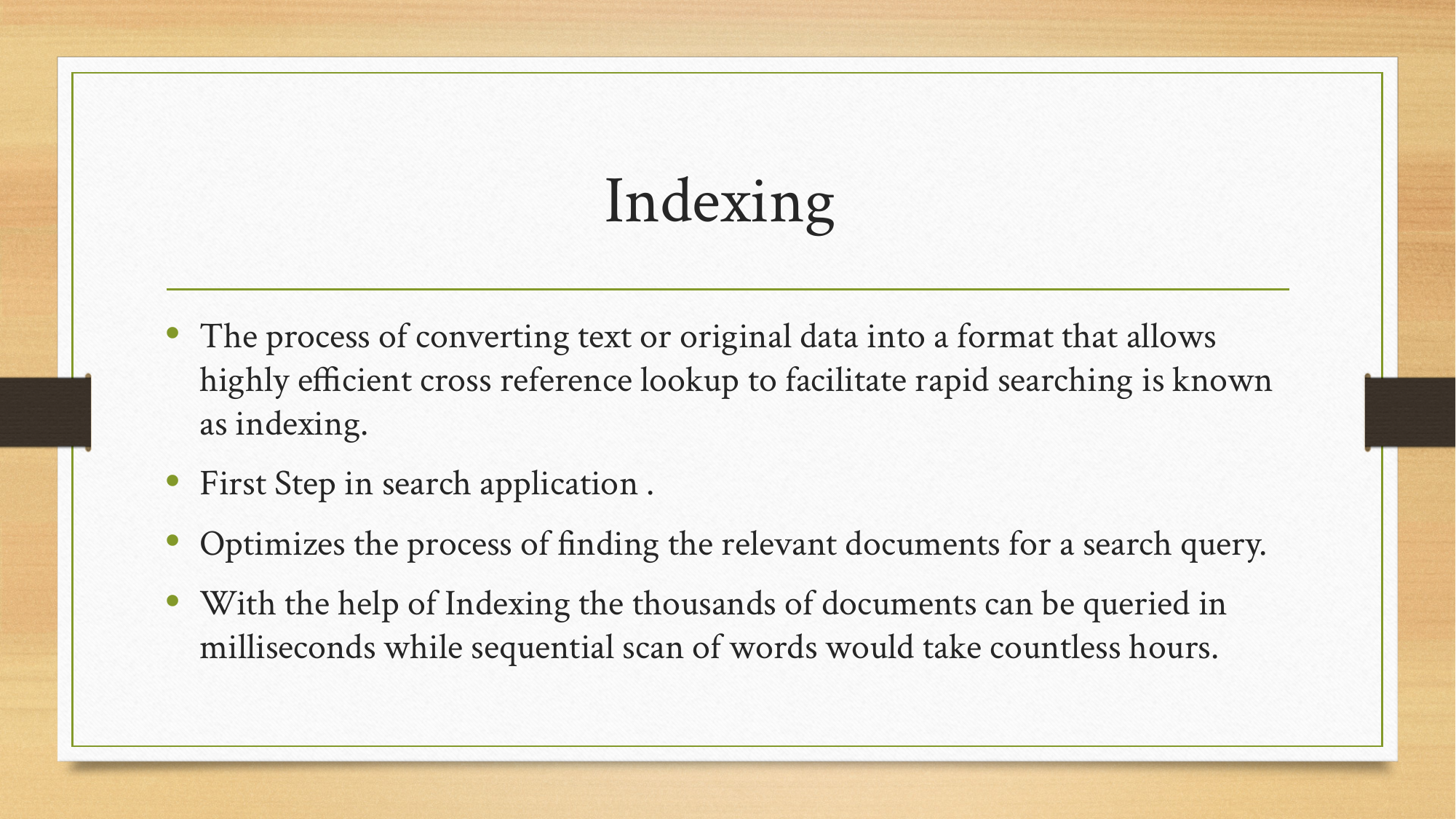

# Indexing
The process of converting text or original data into a format that allows highly efficient cross reference lookup to facilitate rapid searching is known as indexing.
First Step in search application .
Optimizes the process of finding the relevant documents for a search query.
With the help of Indexing the thousands of documents can be queried in milliseconds while sequential scan of words would take countless hours.